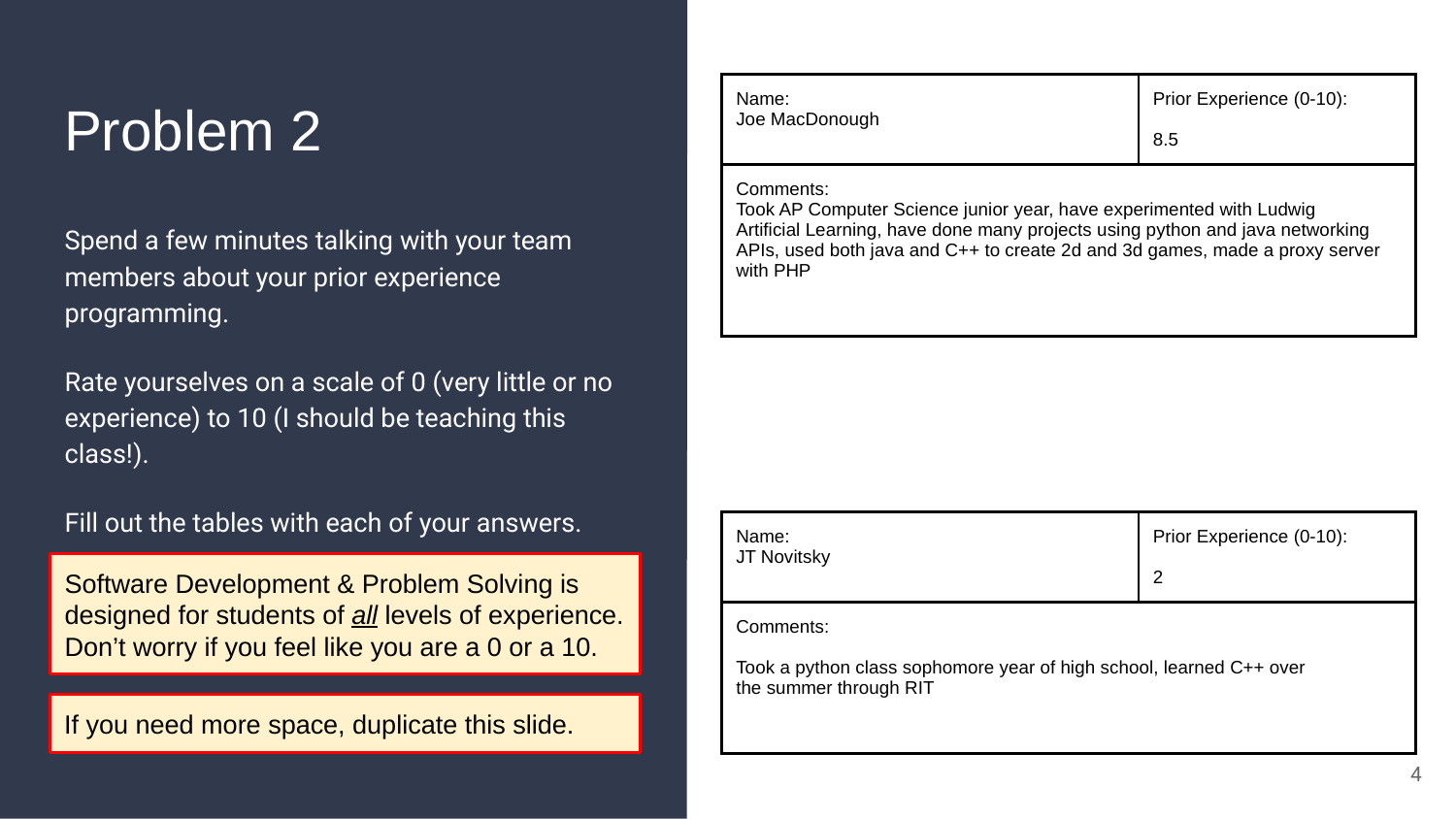

| Name: Joe MacDonough | Prior Experience (0-10): 8.5 |
| --- | --- |
| Comments: Took AP Computer Science junior year, have experimented with Ludwig Artificial Learning, have done many projects using python and java networking APIs, used both java and C++ to create 2d and 3d games, made a proxy server with PHP |  |
# Problem 2
Spend a few minutes talking with your team members about your prior experience programming.
Rate yourselves on a scale of 0 (very little or no experience) to 10 (I should be teaching this class!).
Fill out the tables with each of your answers.
| Name: JT Novitsky | Prior Experience (0-10): 2 |
| --- | --- |
| Comments: Took a python class sophomore year of high school, learned C++ over the summer through RIT |  |
Software Development & Problem Solving is designed for students of all levels of experience. Don’t worry if you feel like you are a 0 or a 10.
If you need more space, duplicate this slide.
4